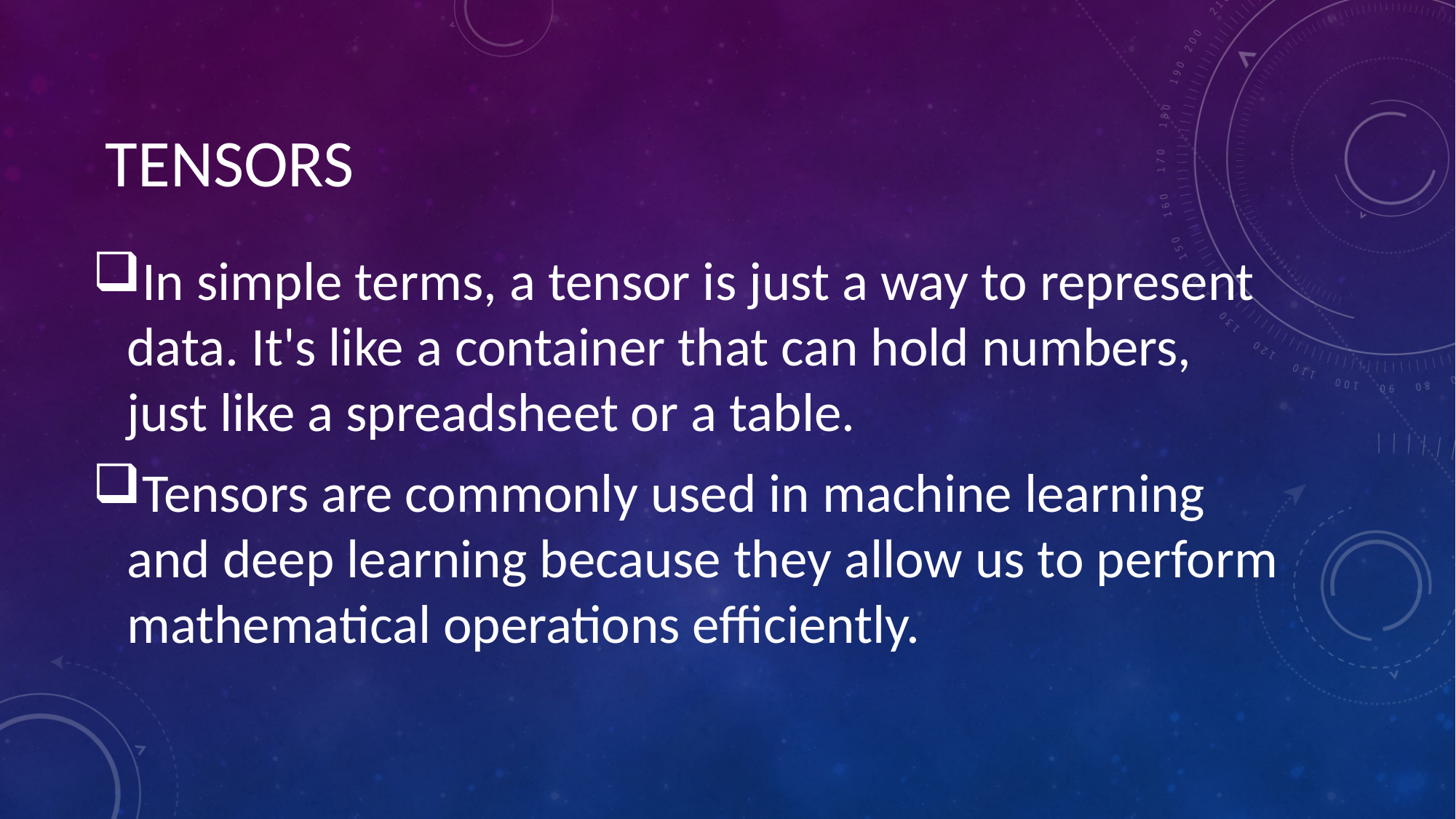

# tensors
In simple terms, a tensor is just a way to represent data. It's like a container that can hold numbers, just like a spreadsheet or a table.
Tensors are commonly used in machine learning and deep learning because they allow us to perform mathematical operations efficiently.